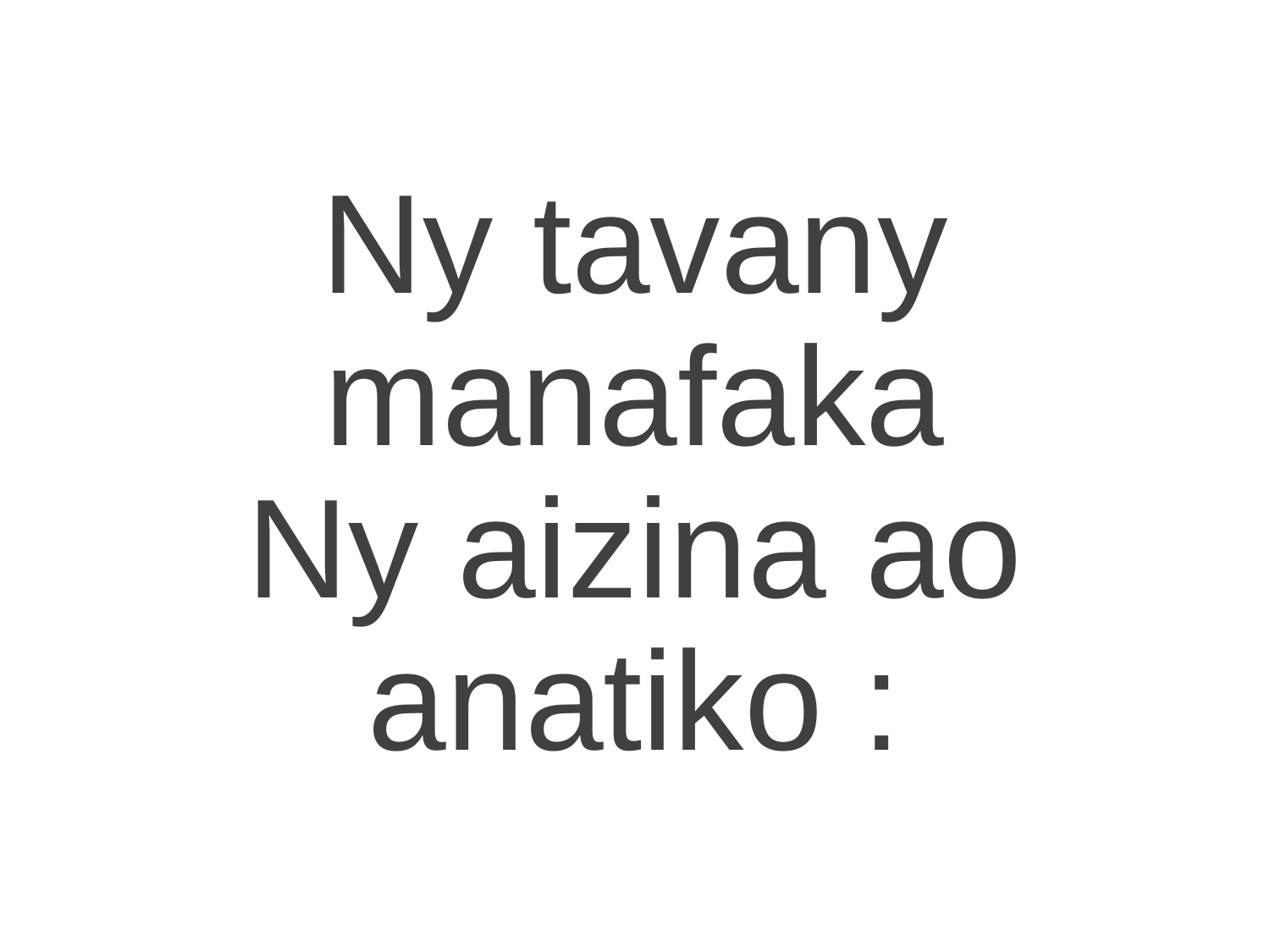

Ny tavany manafaka
Ny aizina ao anatiko :